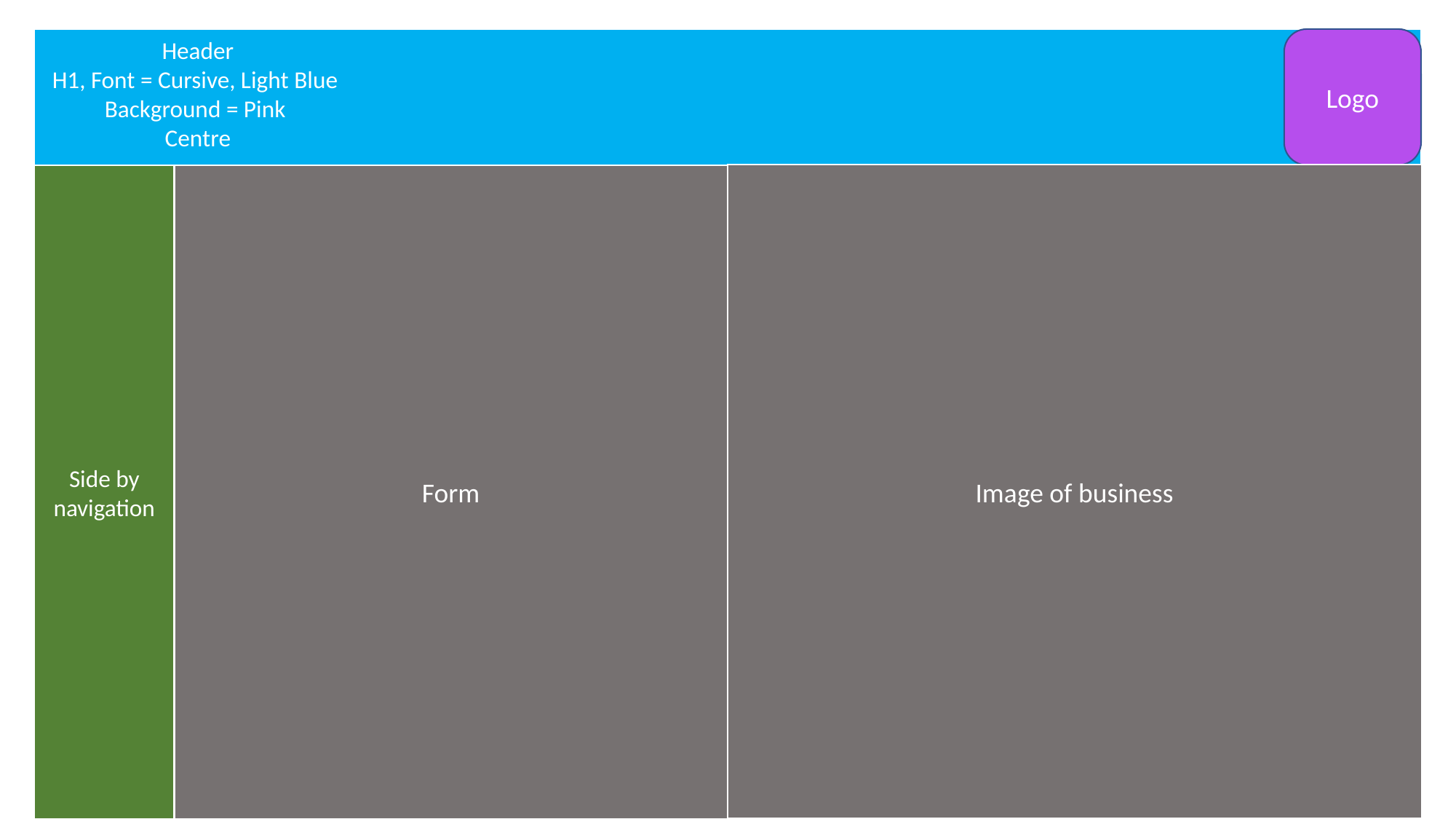

Logo

 Header
H1, Font = Cursive, Light Blue
Background = Pink
Centre
Image of business
Form
Side by navigation